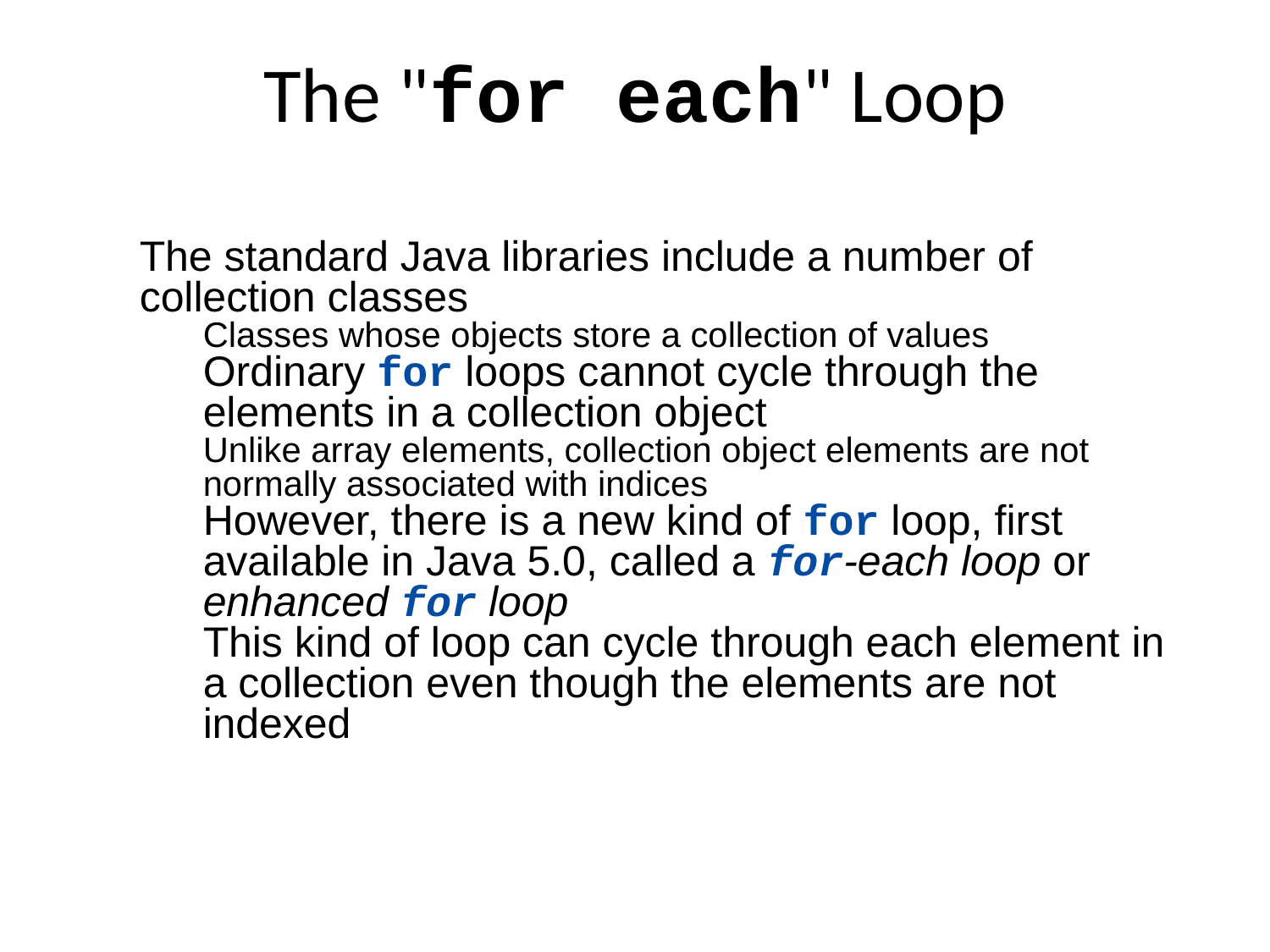

The "for each" Loop
The standard Java libraries include a number of collection classes
Classes whose objects store a collection of values
Ordinary for loops cannot cycle through the elements in a collection object
Unlike array elements, collection object elements are not normally associated with indices
However, there is a new kind of for loop, first available in Java 5.0, called a for-each loop or enhanced for loop
This kind of loop can cycle through each element in a collection even though the elements are not indexed